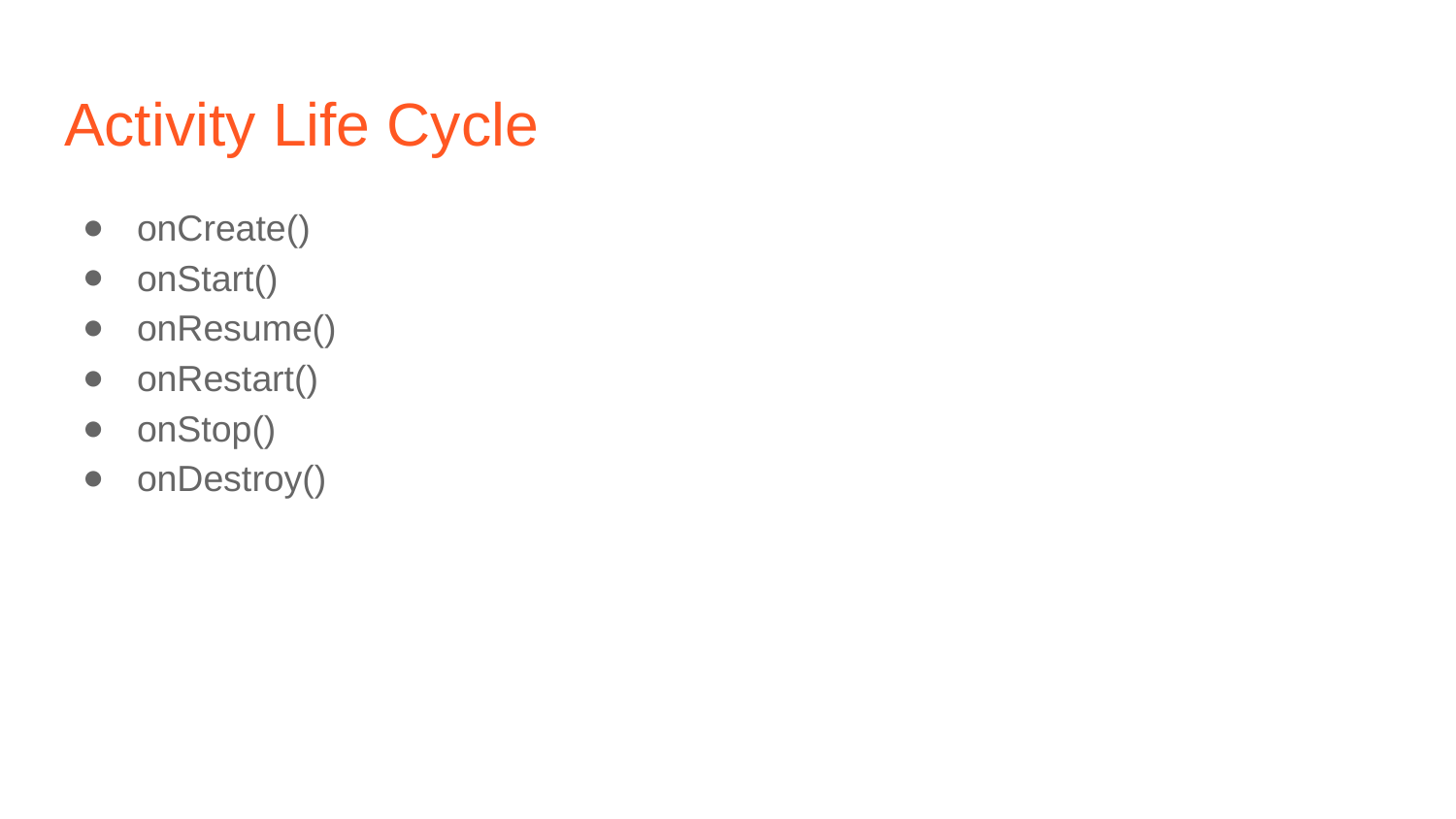

# Activity Life Cycle
onCreate()
onStart()
onResume()
onRestart()
onStop()
onDestroy()